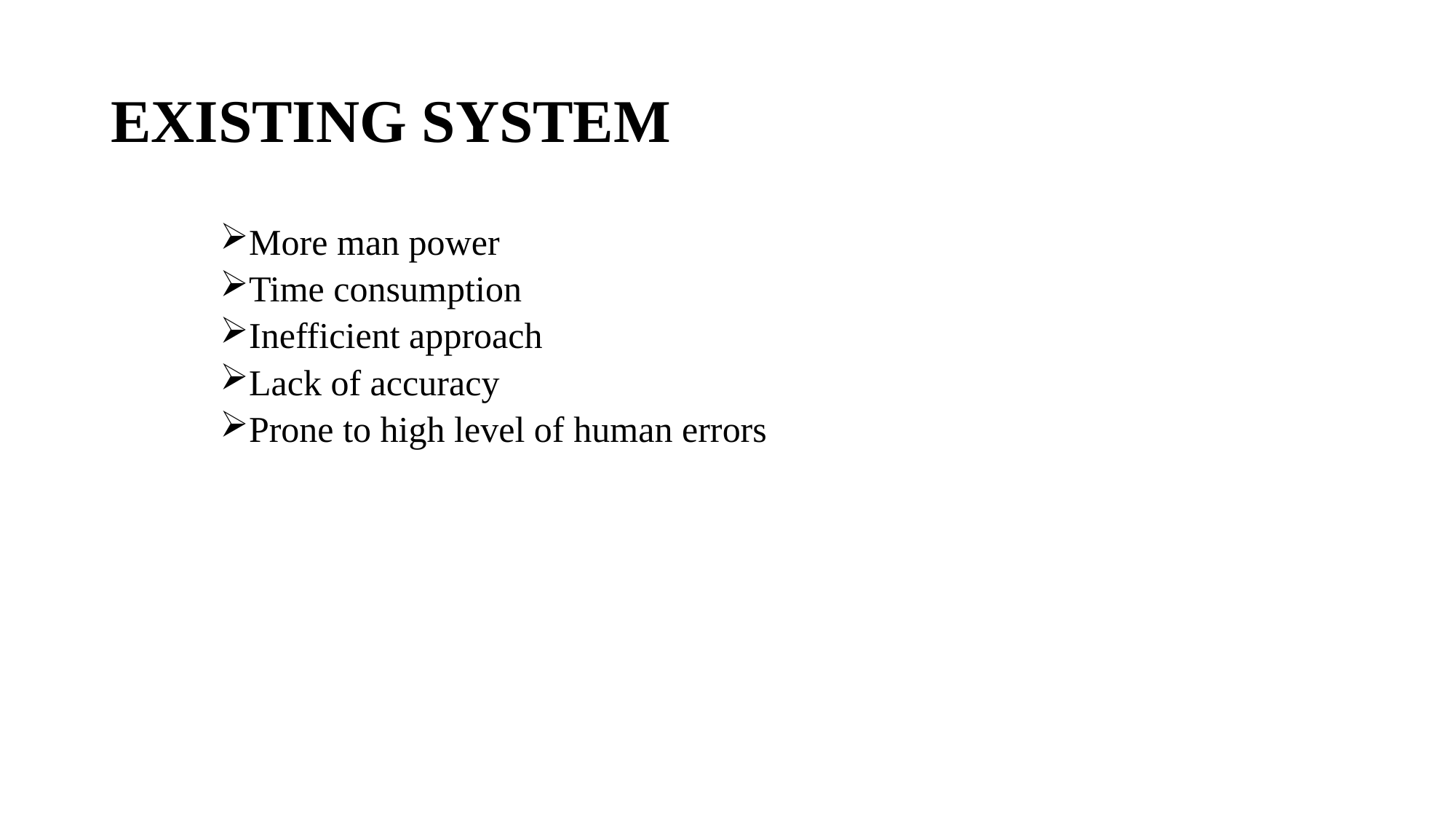

# EXISTING SYSTEM
More man power
Time consumption
Inefficient approach
Lack of accuracy
Prone to high level of human errors